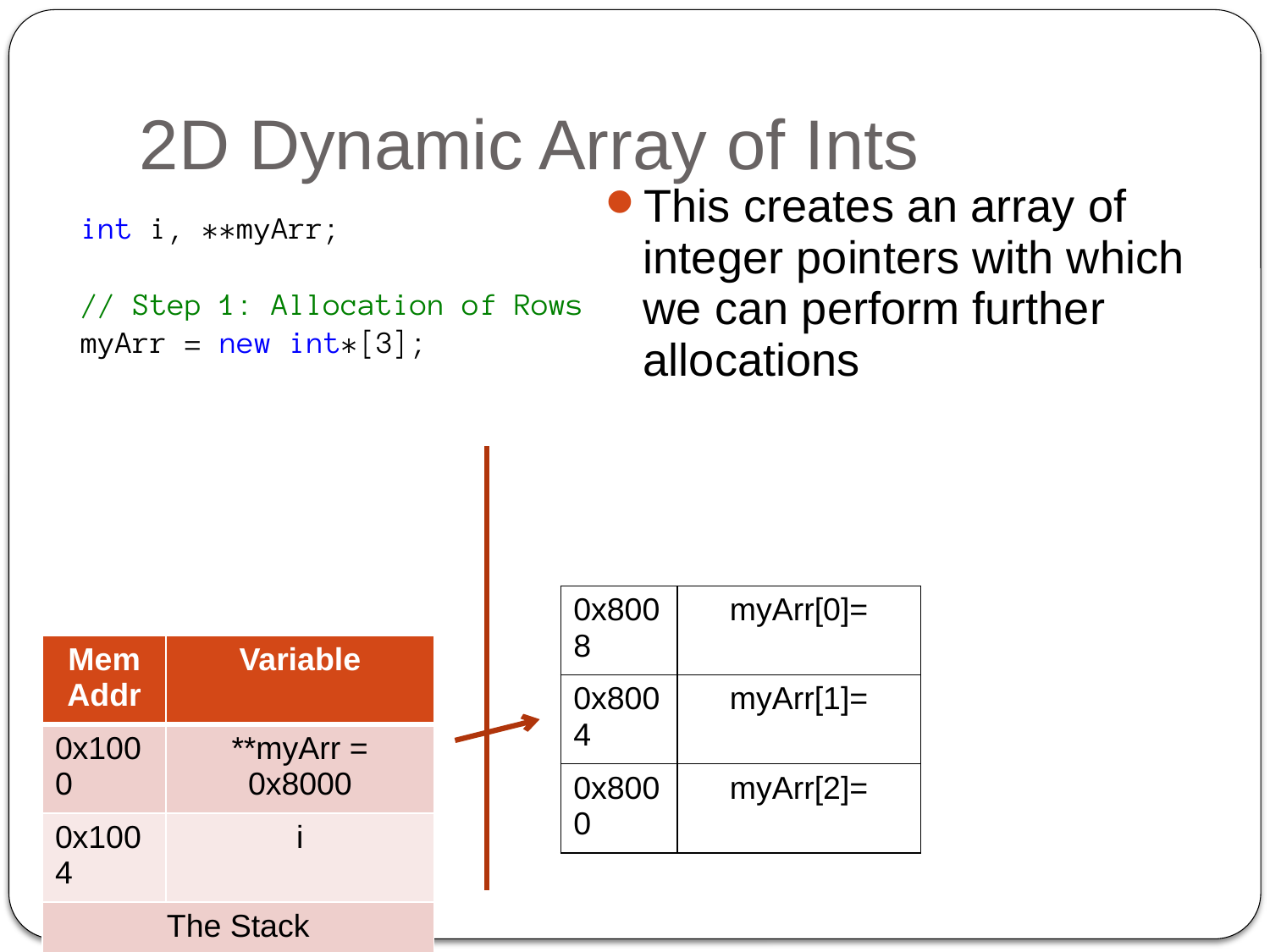

# 2D Dynamic Array of Ints
This creates an array of integer pointers with which we can perform further allocations

int i, **myArr;

// Step 1: Allocation of Rows
myArr = new int*[3];

| 0x8008 | myArr[0]= |
| --- | --- |
| 0x8004 | myArr[1]= |
| 0x8000 | myArr[2]= |
| Mem Addr | Variable |
| --- | --- |
| 0x1000 | \*\*myArr = 0x8000 |
| 0x1004 | i |
| The Stack |  |